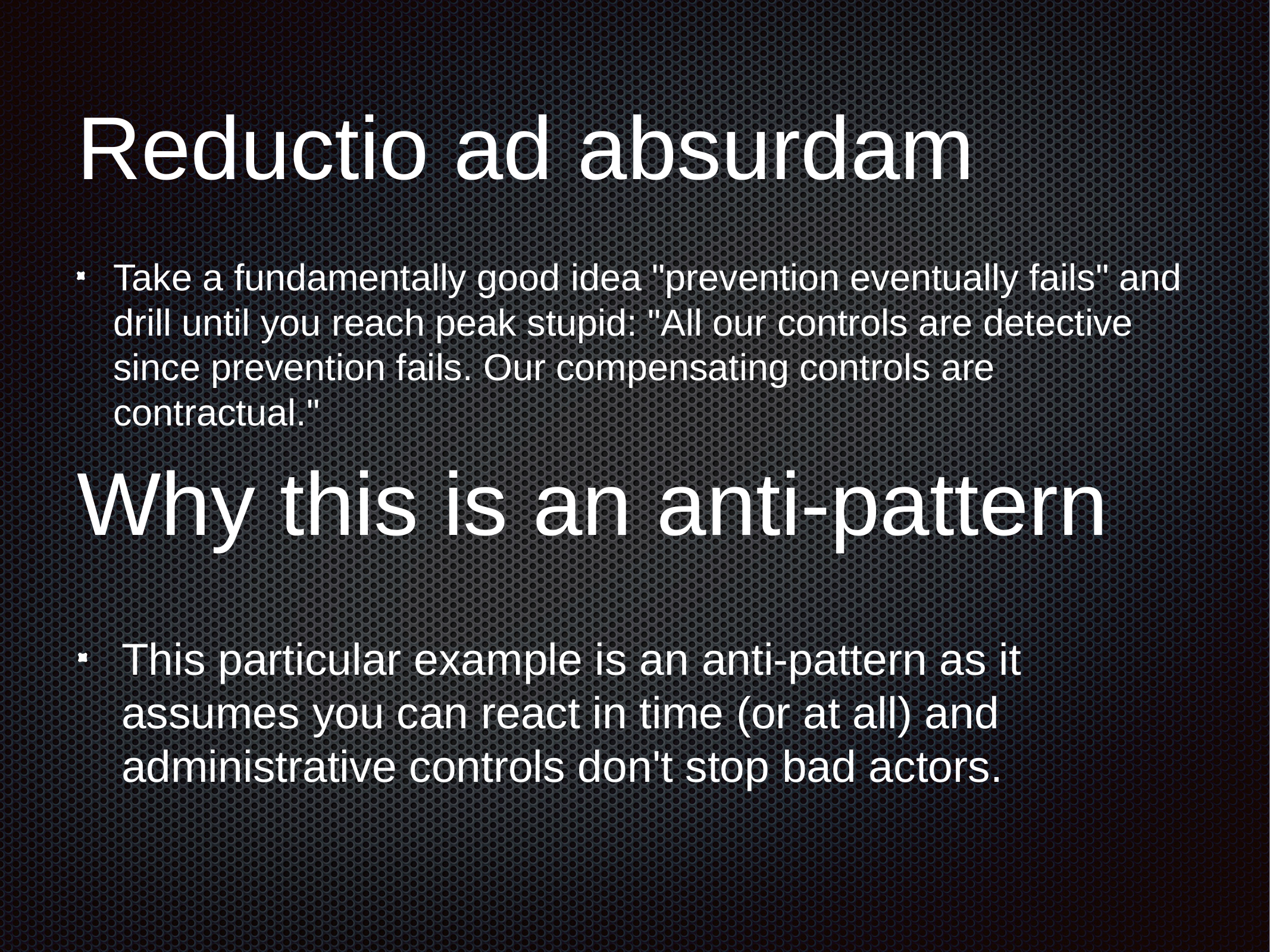

# Reductio ad absurdam
Take a fundamentally good idea "prevention eventually fails" and drill until you reach peak stupid: "All our controls are detective since prevention fails. Our compensating controls are contractual."
Why this is an anti-pattern
This particular example is an anti-pattern as it assumes you can react in time (or at all) and administrative controls don't stop bad actors.